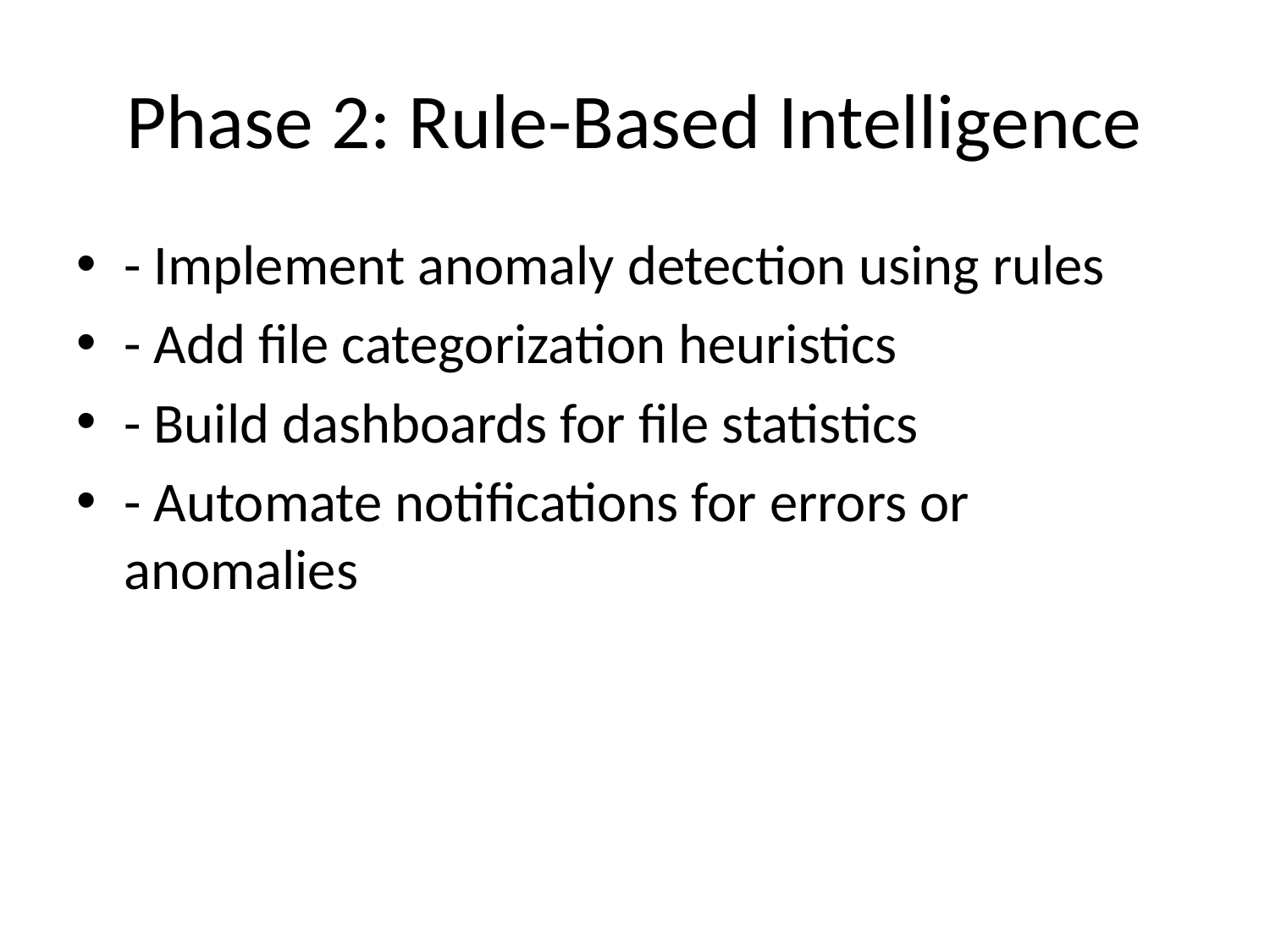

# Phase 2: Rule-Based Intelligence
- Implement anomaly detection using rules
- Add file categorization heuristics
- Build dashboards for file statistics
- Automate notifications for errors or anomalies